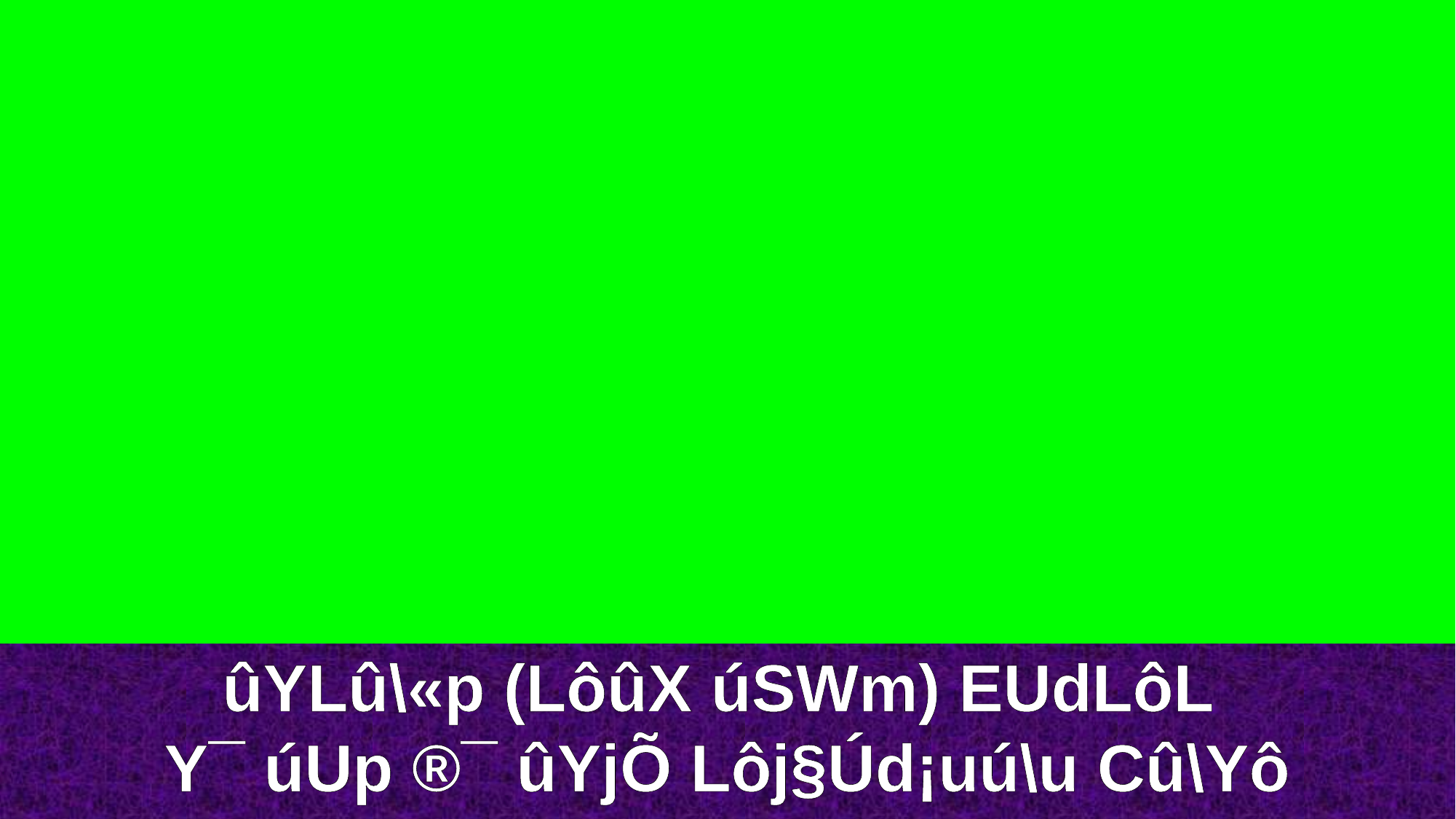

ûYLû\«p (LôûX úSWm) EUdLôL
Y¯ úUp ®¯ ûYjÕ Lôj§Úd¡uú\u Cû\Yô